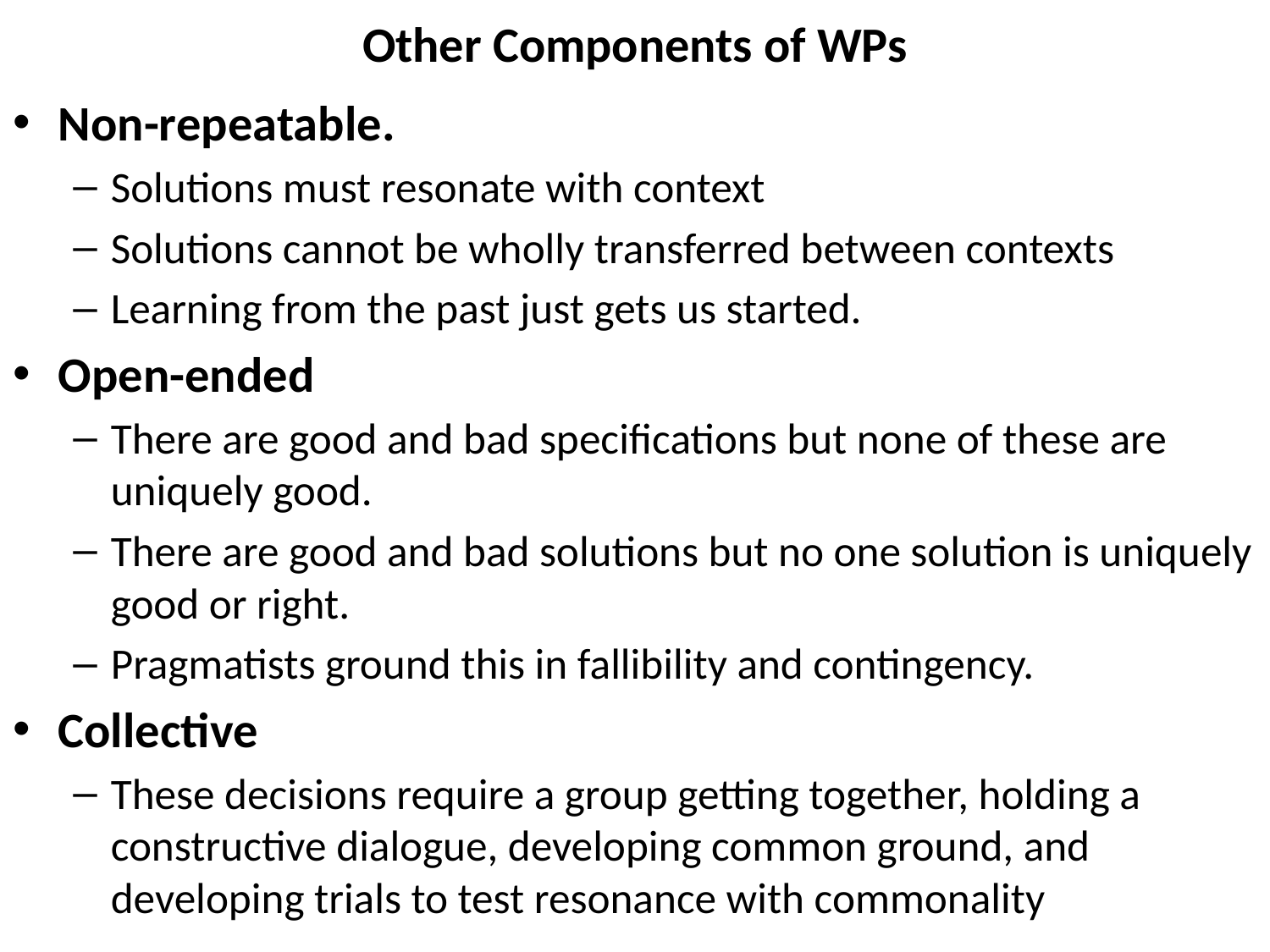

# Other Components of WPs
Non-repeatable.
Solutions must resonate with context
Solutions cannot be wholly transferred between contexts
Learning from the past just gets us started.
Open-ended
There are good and bad specifications but none of these are uniquely good.
There are good and bad solutions but no one solution is uniquely good or right.
Pragmatists ground this in fallibility and contingency.
Collective
These decisions require a group getting together, holding a constructive dialogue, developing common ground, and developing trials to test resonance with commonality